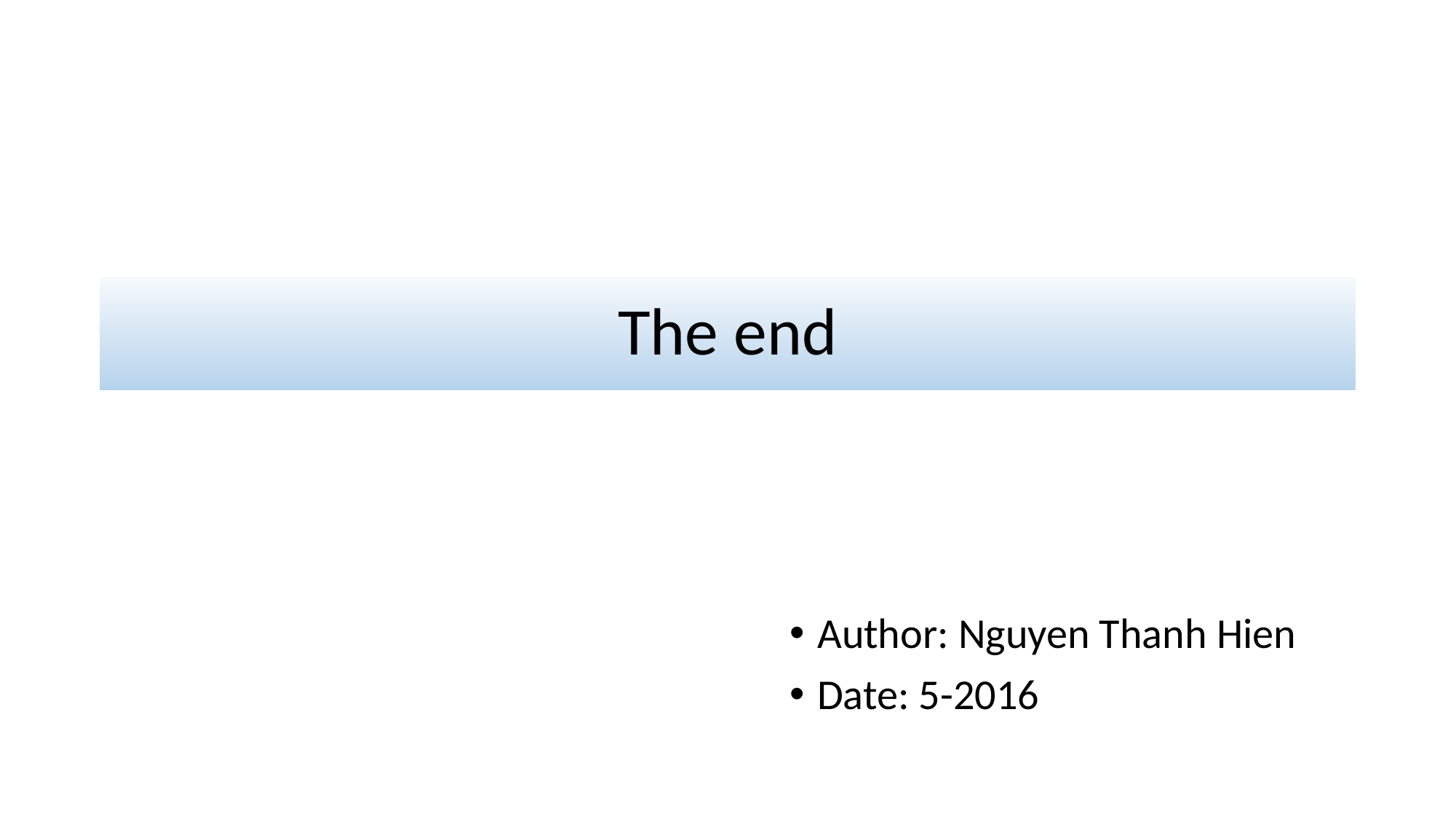

# The end
Author: Nguyen Thanh Hien
Date: 5-2016